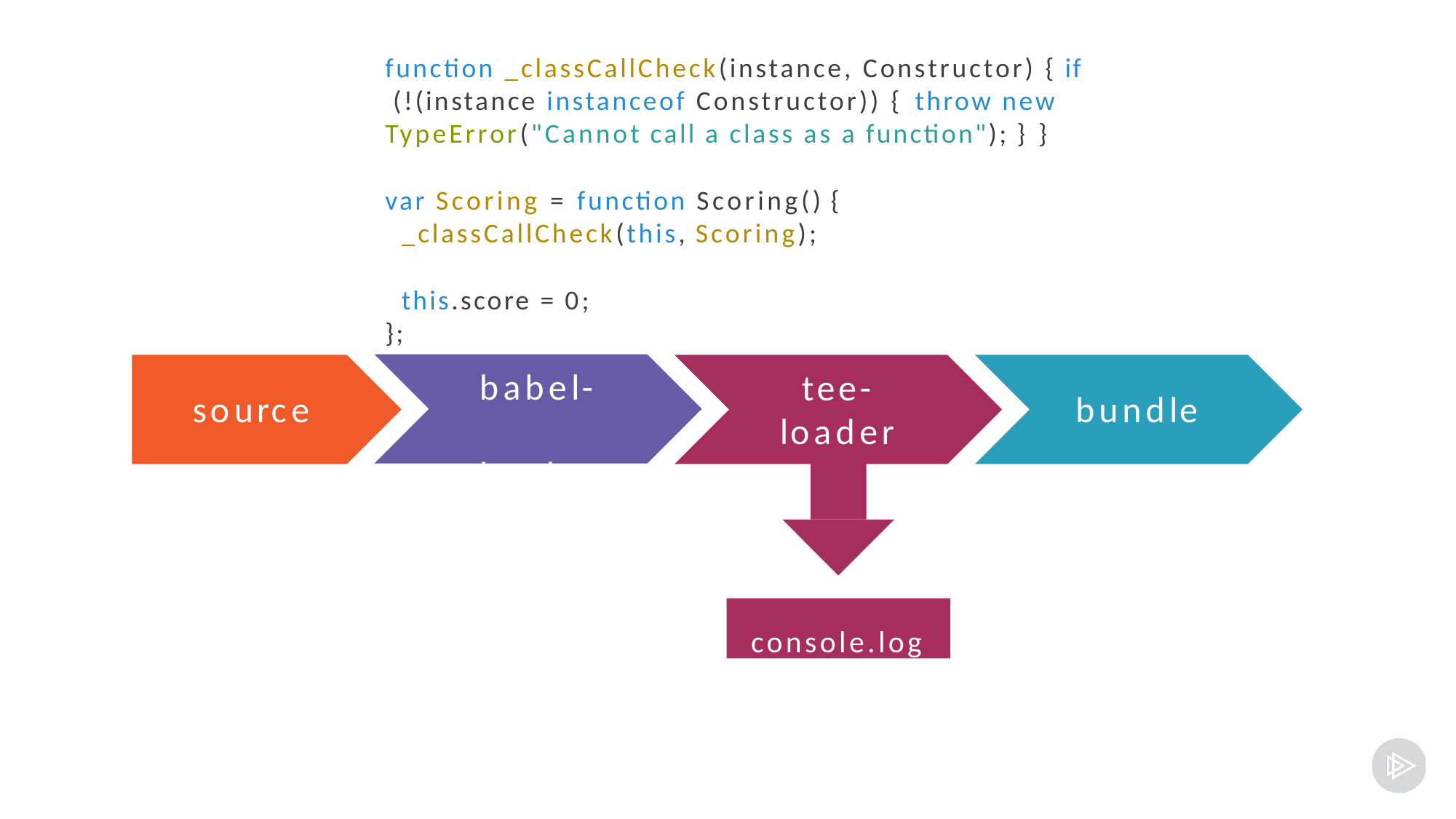

function _classCallCheck(instance, Constructor) { if  (!(instance instanceof Constructor)) { throw new  TypeError("Cannot call a class as a function"); } }

var Scoring = function Scoring() {
_classCallCheck(this, Scoring);

this.score = 0;
};

babel-  loader
tee-  loader
source
bundle

console.log